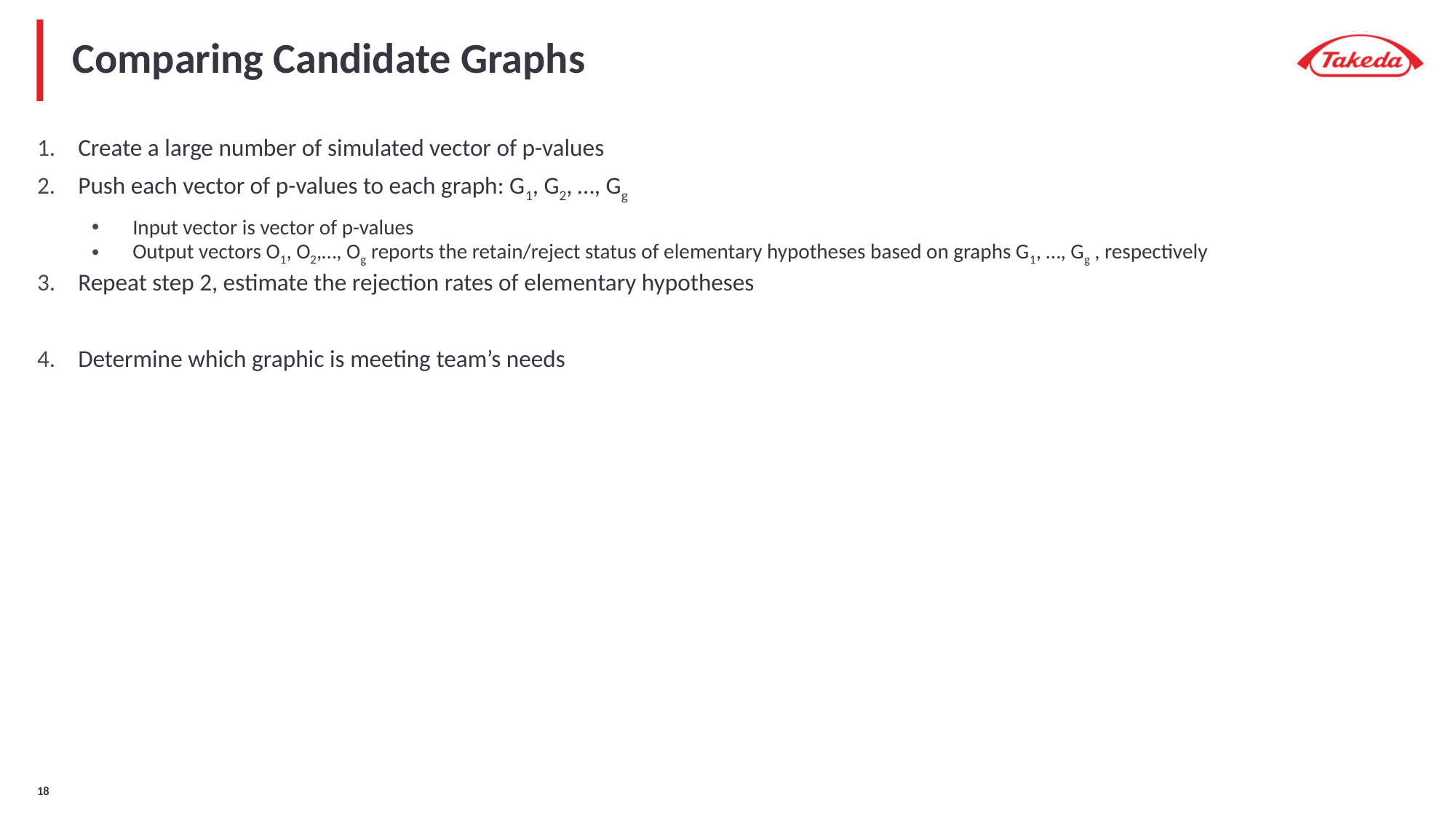

# Comparing Candidate Graphs
Create a large number of simulated vector of p-values
Push each vector of p-values to each graph: G1, G2, …, Gg
Input vector is vector of p-values
Output vectors O1, O2,…, Og reports the retain/reject status of elementary hypotheses based on graphs G1, …, Gg , respectively
Repeat step 2, estimate the rejection rates of elementary hypotheses

Determine which graphic is meeting team’s needs

18